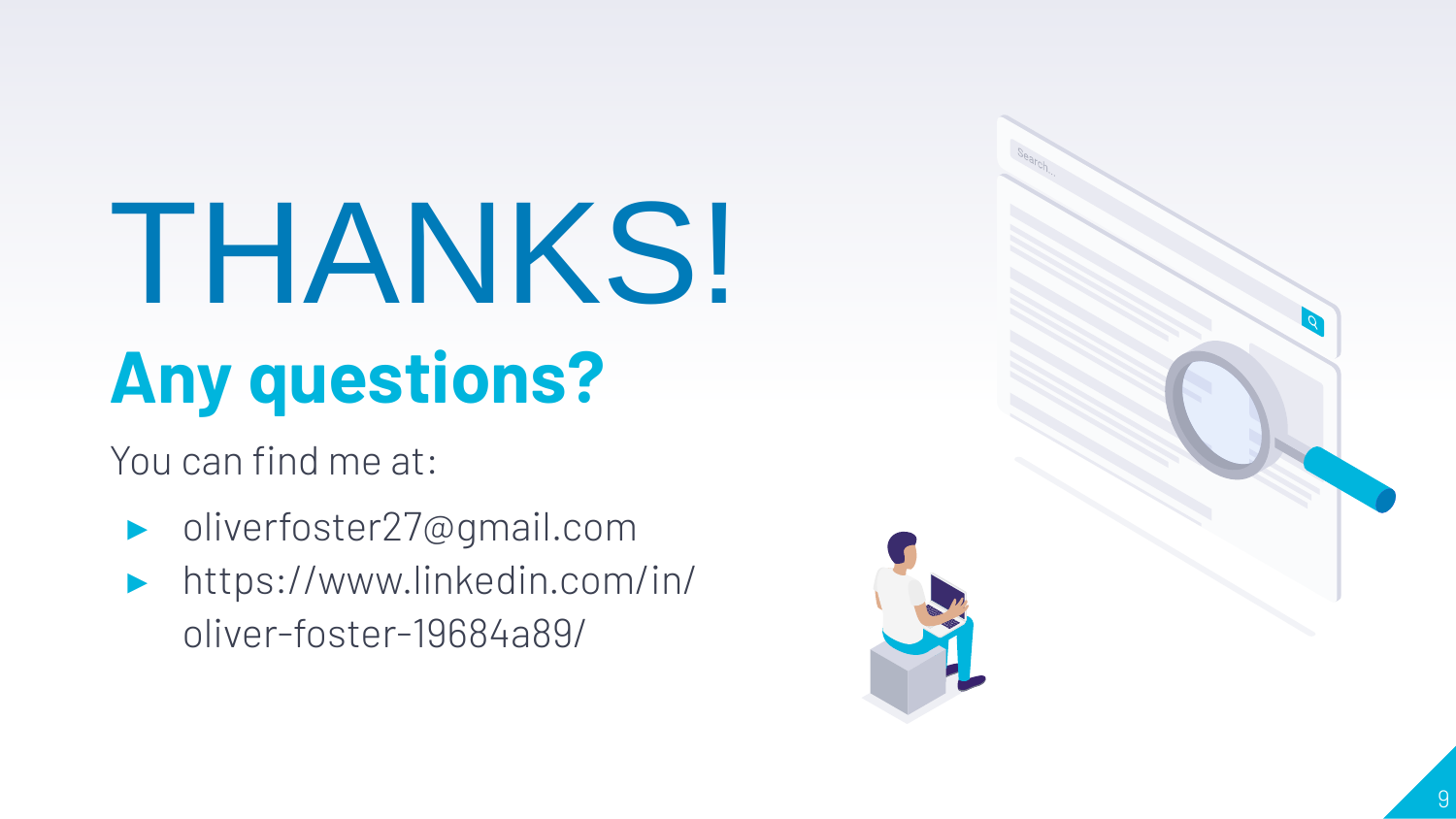

THANKS!
Any questions?
You can find me at:
oliverfoster27@gmail.com
https://www.linkedin.com/in/oliver-foster-19684a89/
9